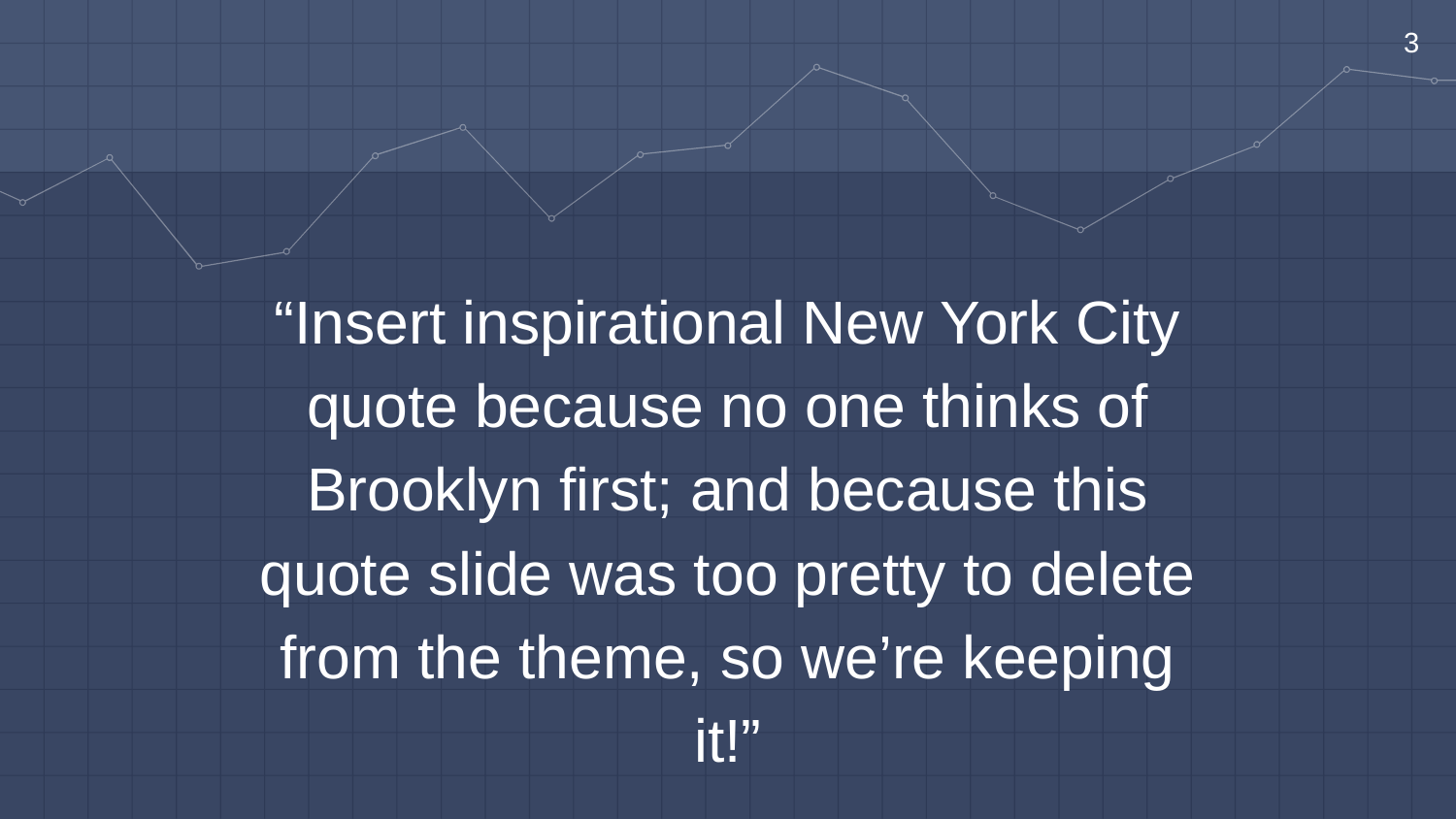

3
“Insert inspirational New York City quote because no one thinks of Brooklyn first; and because this quote slide was too pretty to delete from the theme, so we’re keeping it!”